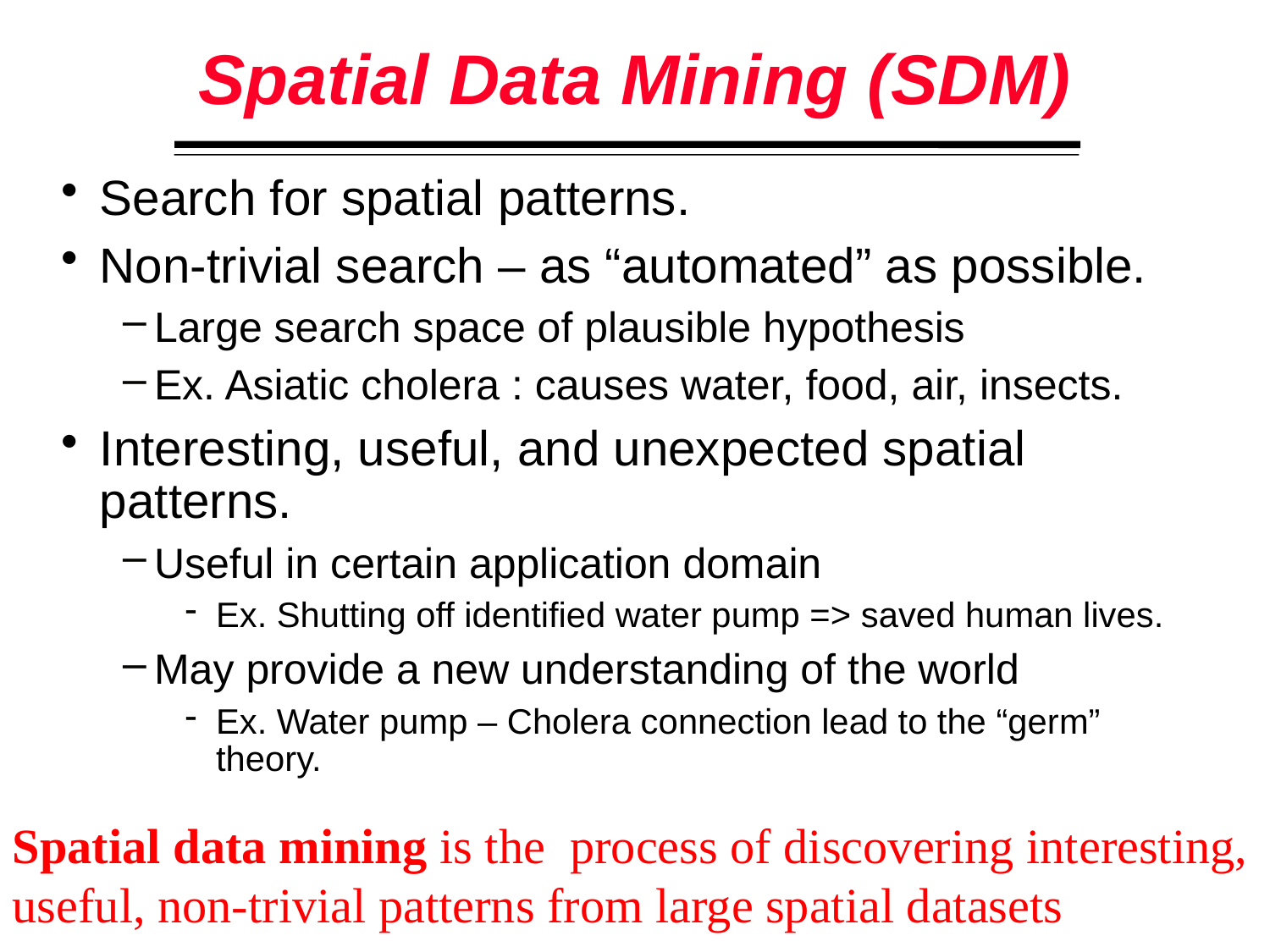

# Spatial Data Mining (SDM)
Search for spatial patterns.
Non-trivial search – as “automated” as possible.
Large search space of plausible hypothesis
Ex. Asiatic cholera : causes water, food, air, insects.
Interesting, useful, and unexpected spatial patterns.
Useful in certain application domain
Ex. Shutting off identified water pump => saved human lives.
May provide a new understanding of the world
Ex. Water pump – Cholera connection lead to the “germ” theory.

Spatial data mining is the  process of discovering interesting, useful, non-trivial patterns from large spatial datasets